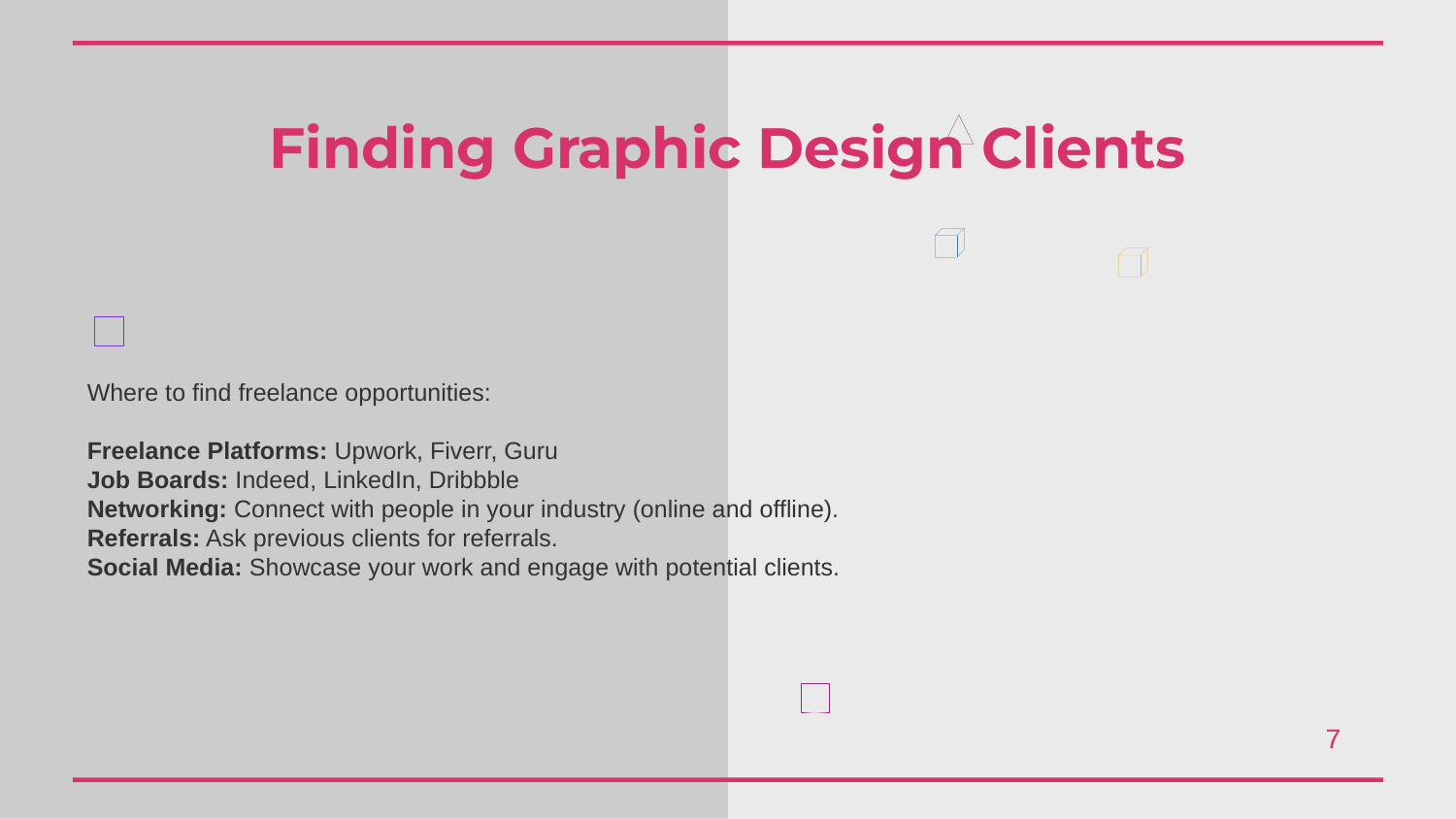

Finding Graphic Design Clients

Where to find freelance opportunities:

Freelance Platforms: Upwork, Fiverr, Guru
Job Boards: Indeed, LinkedIn, Dribbble
Networking: Connect with people in your industry (online and offline).
Referrals: Ask previous clients for referrals.
Social Media: Showcase your work and engage with potential clients.

7